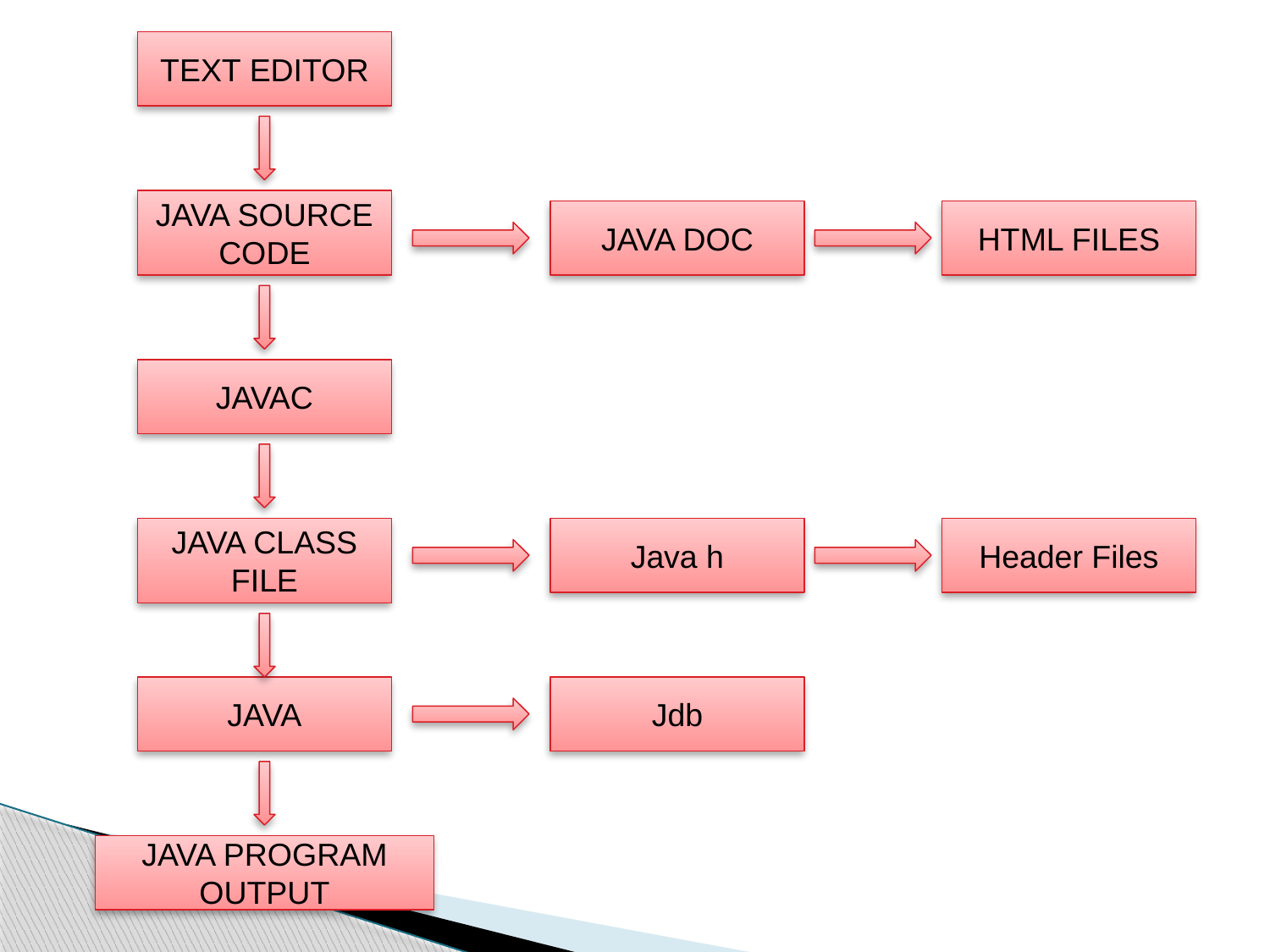

TEXT EDITOR

JAVA SOURCE CODE
JAVA DOC
HTML FILES

JAVAC

JAVA CLASS FILE
Java h
Header Files

JAVA
Jdb

JAVA PROGRAM OUTPUT